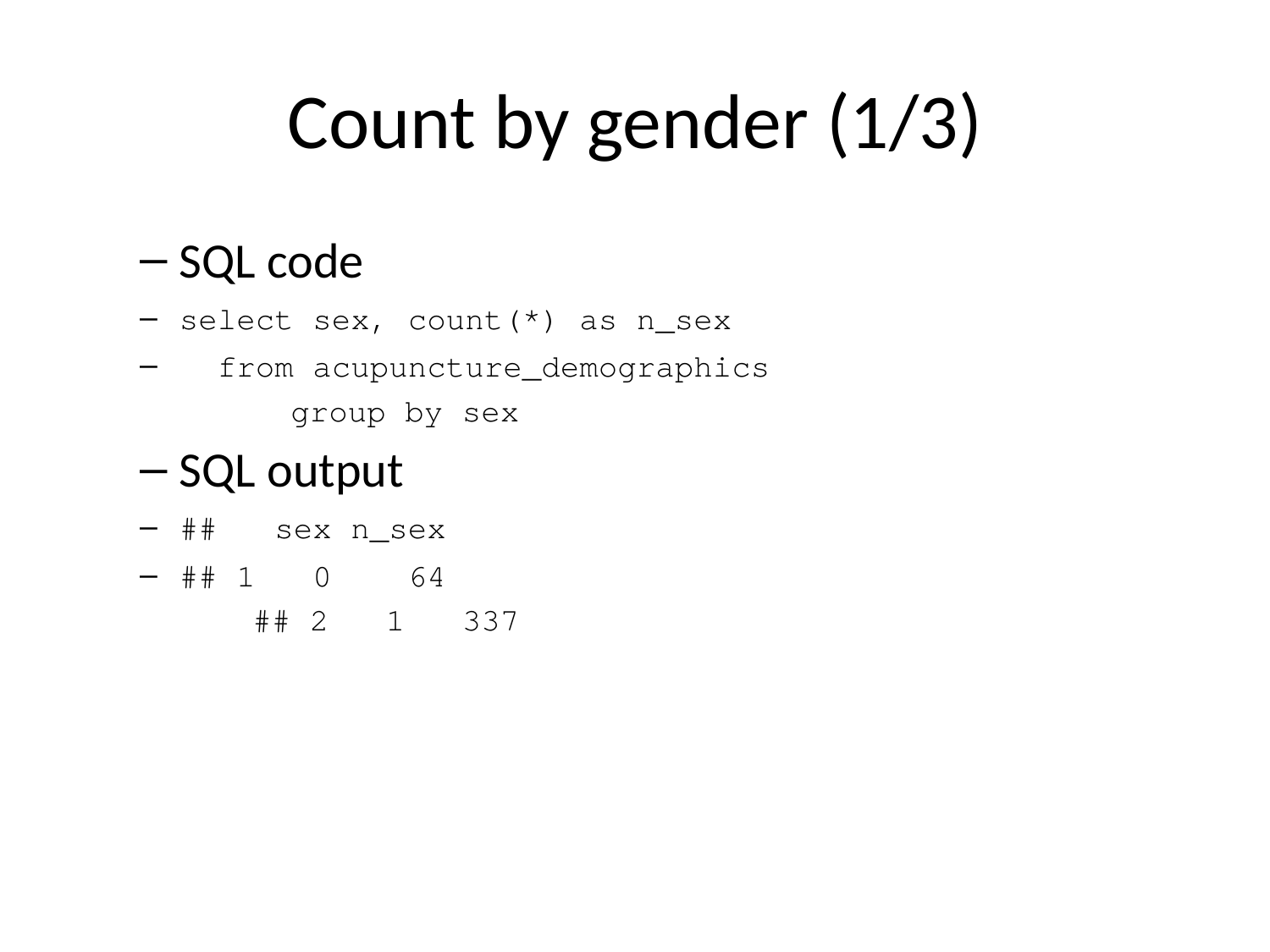

# Count by gender (1/3)
SQL code
select sex, count(*) as n_sex
  from acupuncture_demographics
  group by sex
SQL output
##   sex n_sex
## 1   0    64
## 2   1   337